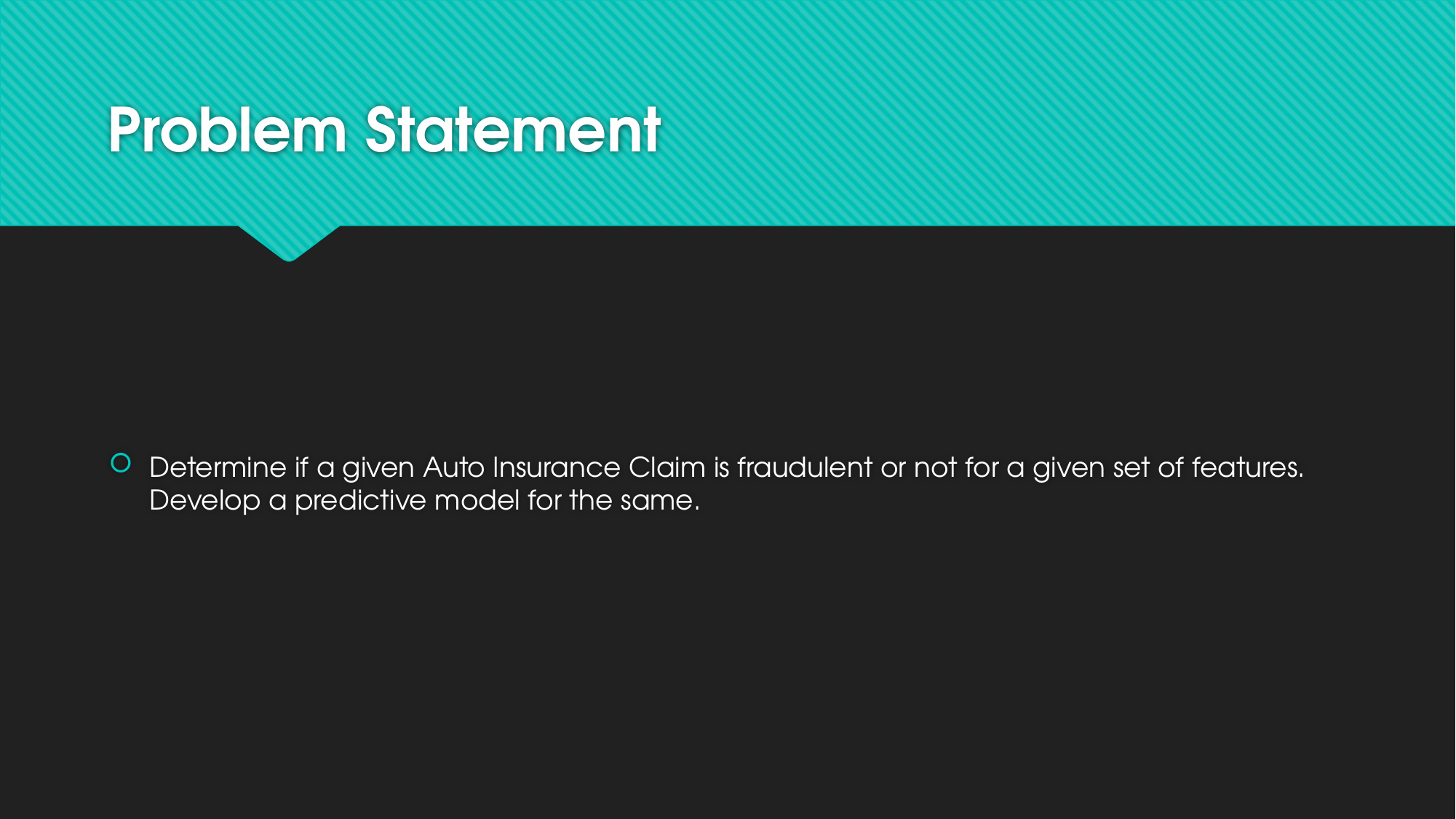

# Problem Statement
Determine if a given Auto Insurance Claim is fraudulent or not for a given set of features. Develop a predictive model for the same.